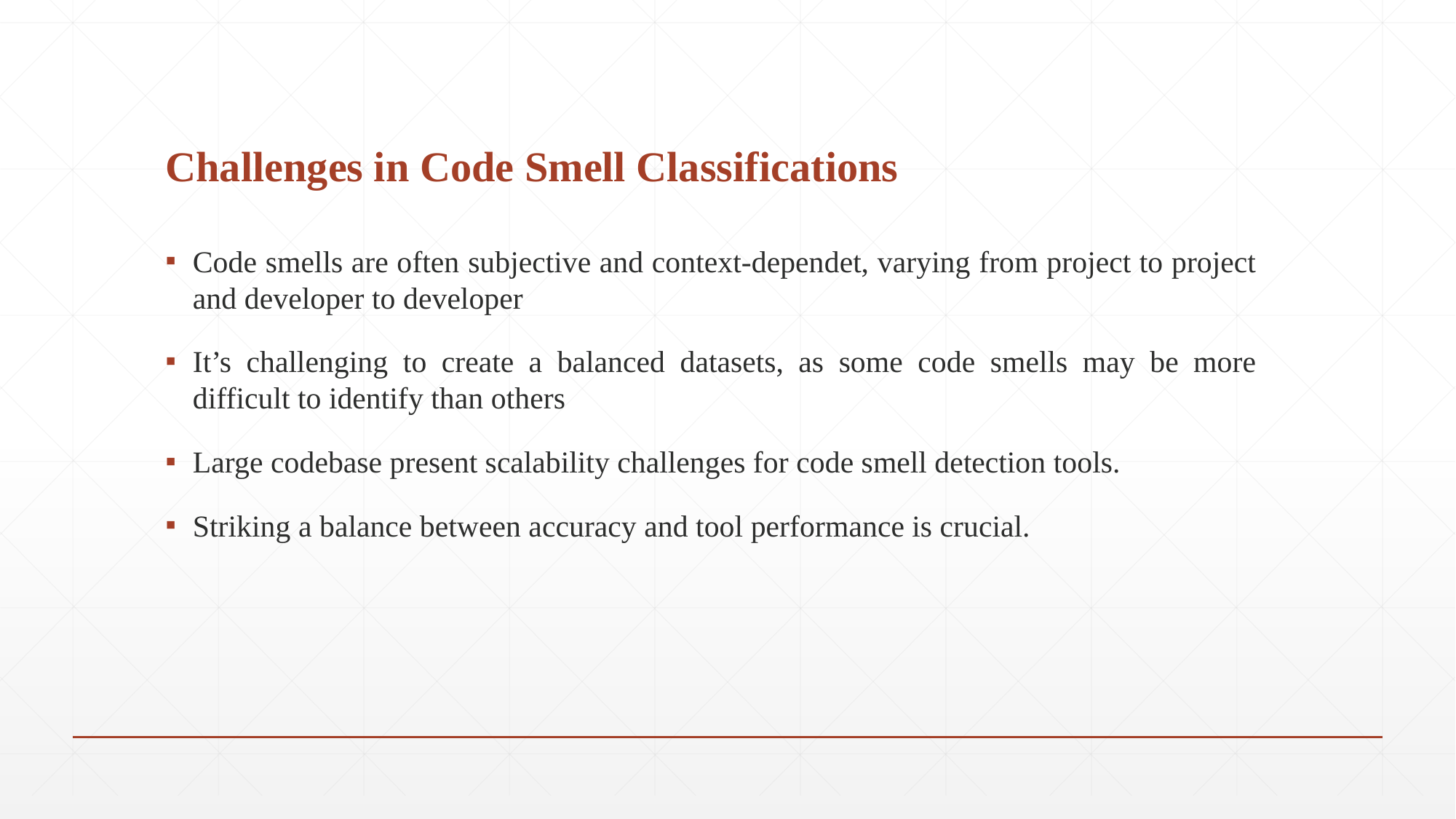

# Challenges in Code Smell Classifications
Code smells are often subjective and context-dependet, varying from project to project and developer to developer
It’s challenging to create a balanced datasets, as some code smells may be more difficult to identify than others
Large codebase present scalability challenges for code smell detection tools.
Striking a balance between accuracy and tool performance is crucial.